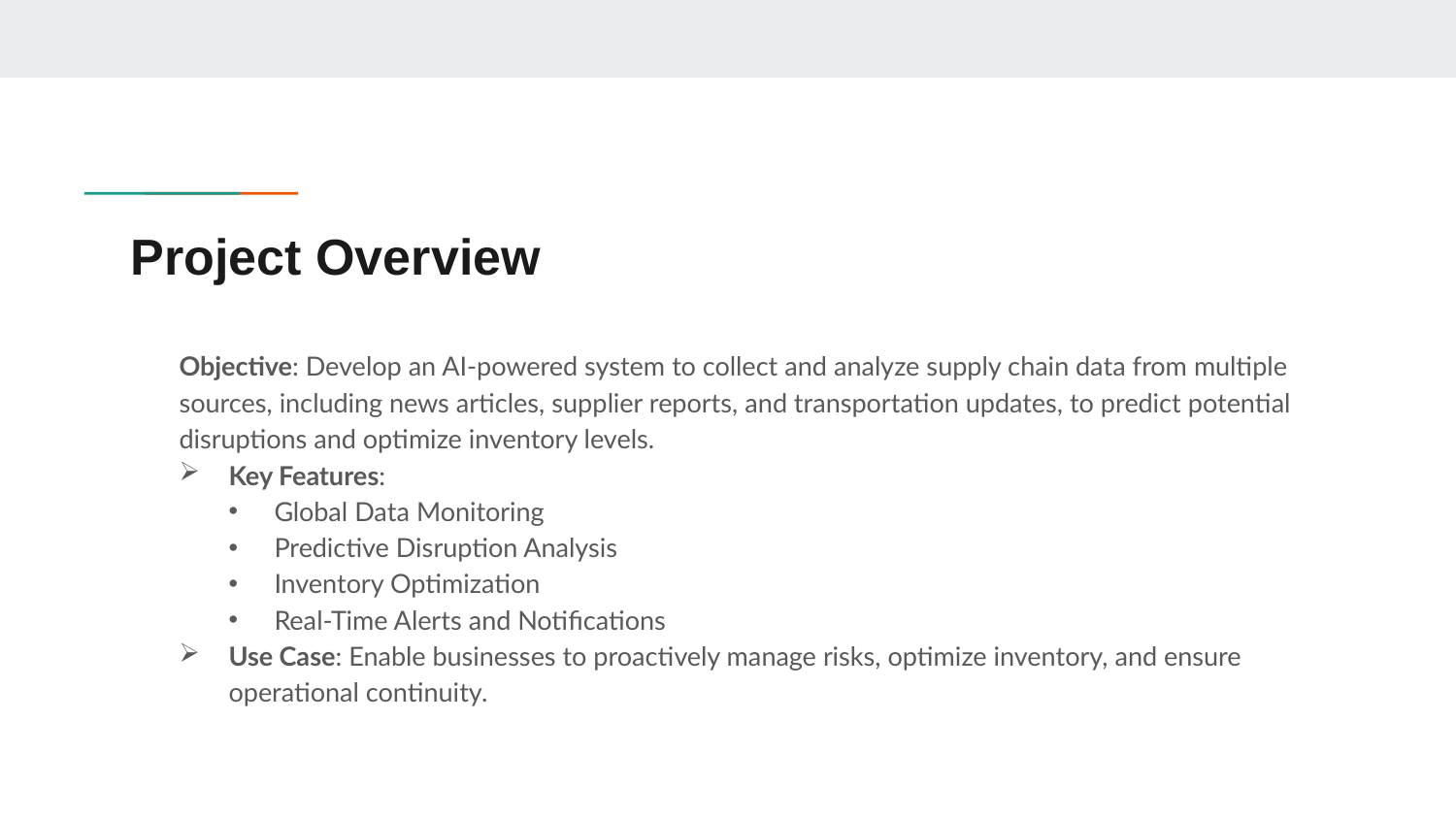

# Project Overview
Objective: Develop an AI-powered system to collect and analyze supply chain data from multiple sources, including news articles, supplier reports, and transportation updates, to predict potential disruptions and optimize inventory levels.
Key Features:
Global Data Monitoring
Predictive Disruption Analysis
Inventory Optimization
Real-Time Alerts and Notifications
Use Case: Enable businesses to proactively manage risks, optimize inventory, and ensure operational continuity.